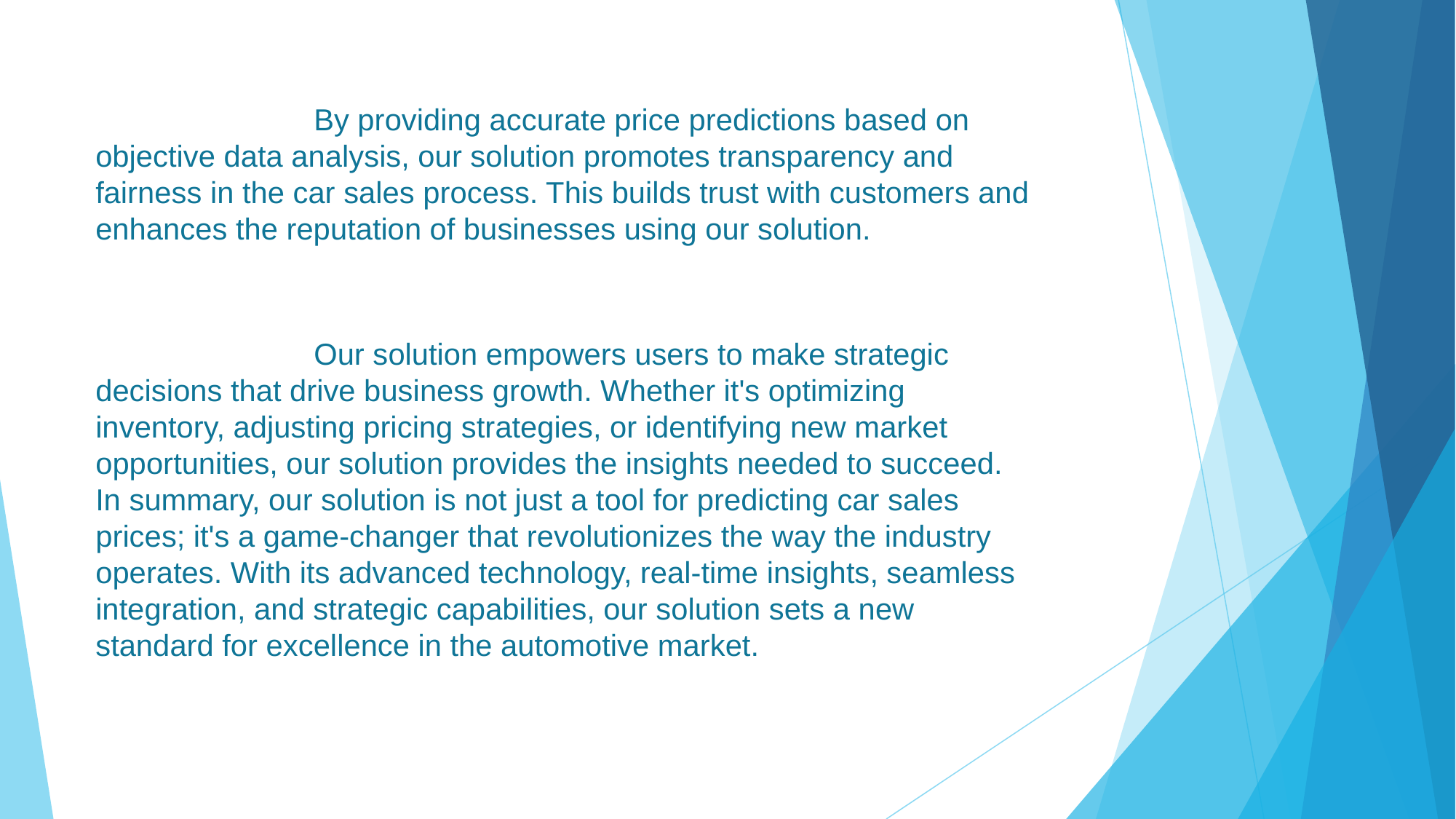

By providing accurate price predictions based on objective data analysis, our solution promotes transparency and fairness in the car sales process. This builds trust with customers and enhances the reputation of businesses using our solution.
		Our solution empowers users to make strategic decisions that drive business growth. Whether it's optimizing inventory, adjusting pricing strategies, or identifying new market opportunities, our solution provides the insights needed to succeed.
In summary, our solution is not just a tool for predicting car sales prices; it's a game-changer that revolutionizes the way the industry operates. With its advanced technology, real-time insights, seamless integration, and strategic capabilities, our solution sets a new standard for excellence in the automotive market.